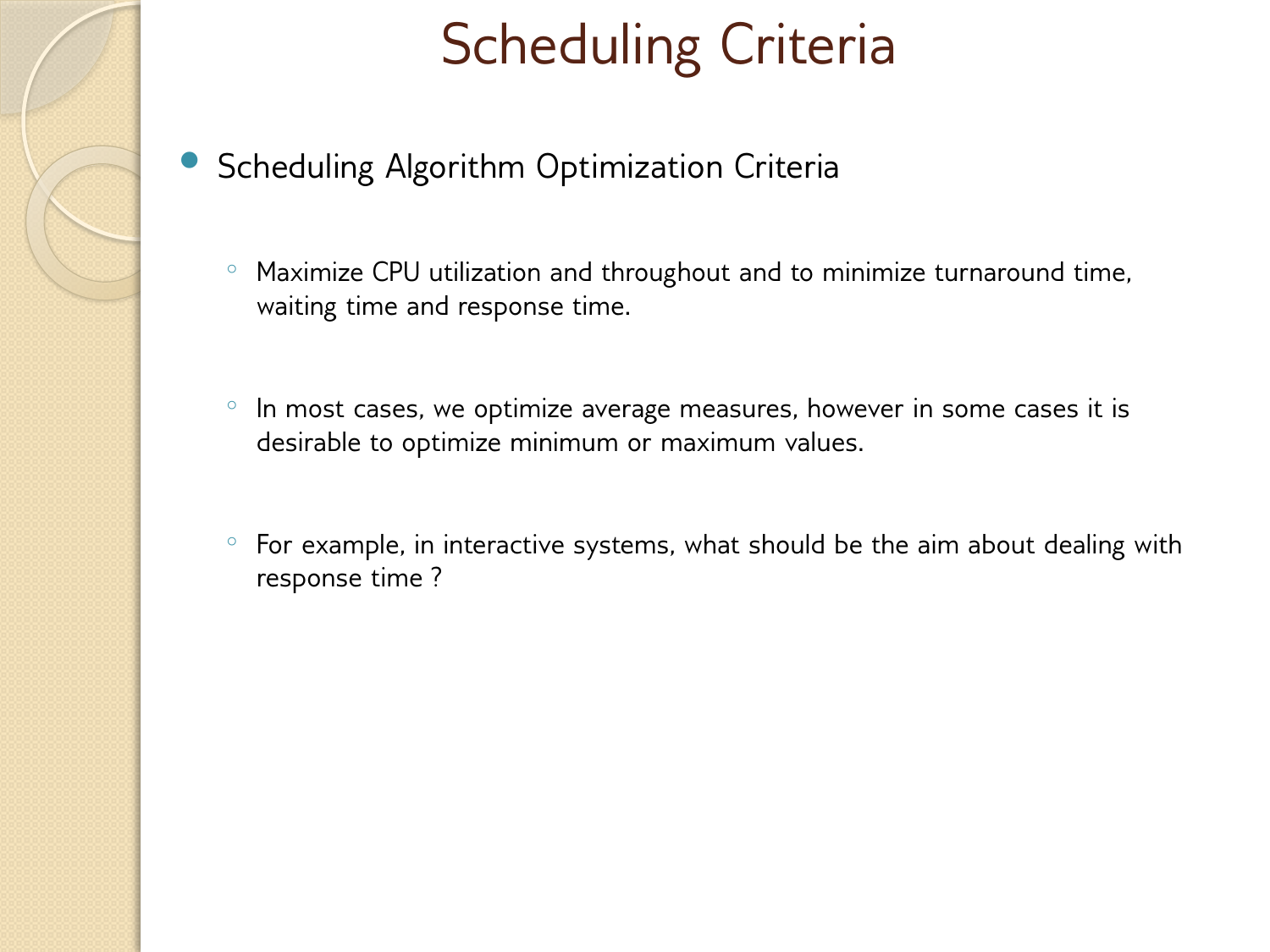

# Scheduling Criteria
Scheduling Algorithm Optimization Criteria

Maximize CPU utilization and throughout and to minimize turnaround time, waiting time and response time.

In most cases, we optimize average measures, however in some cases it is desirable to optimize minimum or maximum values.

For example, in interactive systems, what should be the aim about dealing with response time ?